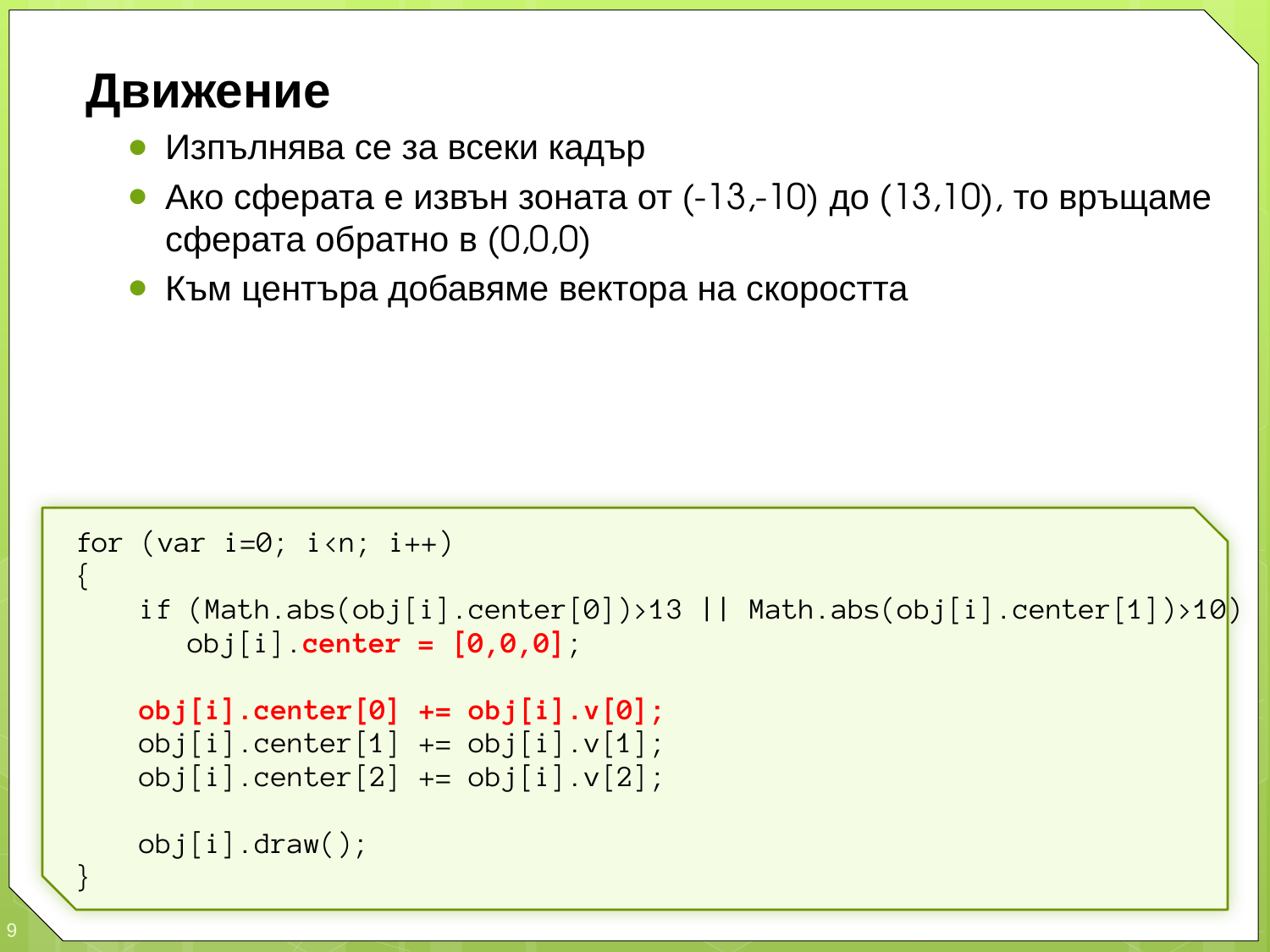

Движение
Изпълнява се за всеки кадър
Ако сферата е извън зоната от (-13,-10) до (13,10), то връщаме сферата обратно в (0,0,0)
Към центъра добавяме вектора на скоростта
for (var i=0; i<n; i++)
{
	if (Math.abs(obj[i].center[0])>13 || Math.abs(obj[i].center[1])>10)
		obj[i].center = [0,0,0];

	obj[i].center[0] += obj[i].v[0];
	obj[i].center[1] += obj[i].v[1];
	obj[i].center[2] += obj[i].v[2];

	obj[i].draw();
}